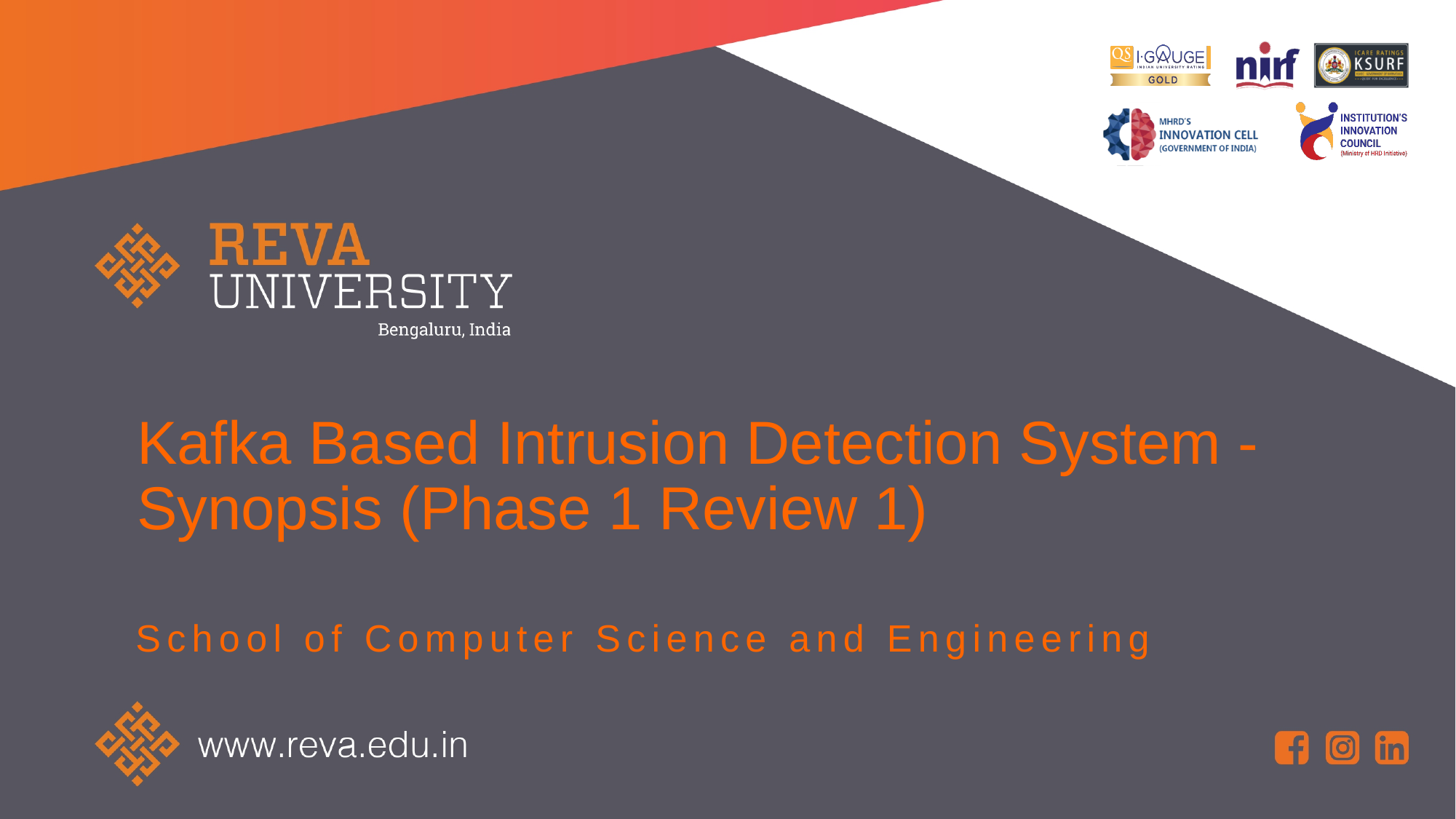

# Kafka Based Intrusion Detection System - Synopsis (Phase 1 Review 1)
School of Computer Science and Engineering